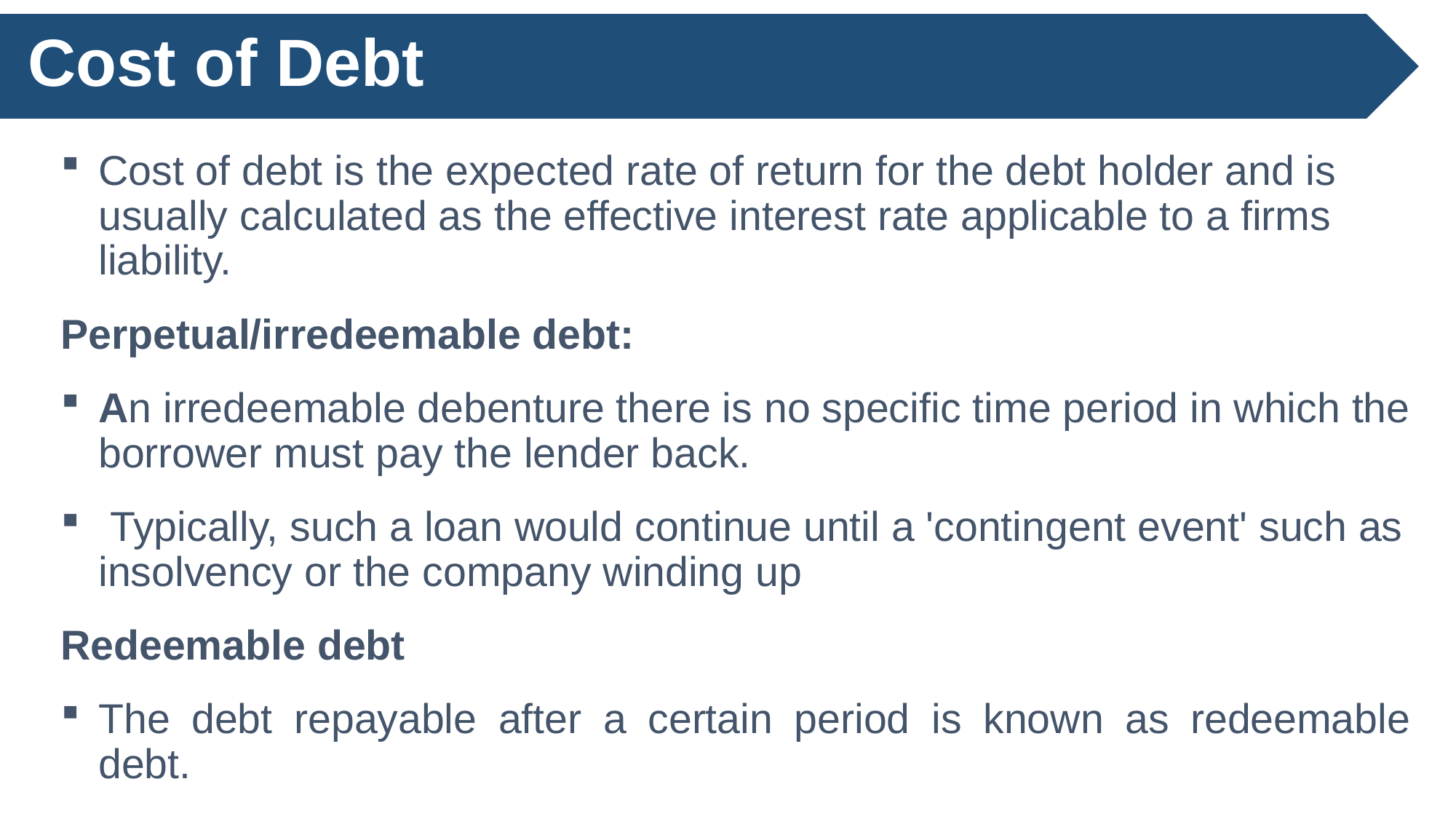

# Cost of Debt
Cost of debt is the expected rate of return for the debt holder and is usually calculated as the effective interest rate applicable to a firms liability.
Perpetual/irredeemable debt:
An irredeemable debenture there is no specific time period in which the borrower must pay the lender back.
 Typically, such a loan would continue until a 'contingent event' such as insolvency or the company winding up
Redeemable debt
The debt repayable after a certain period is known as redeemable debt.